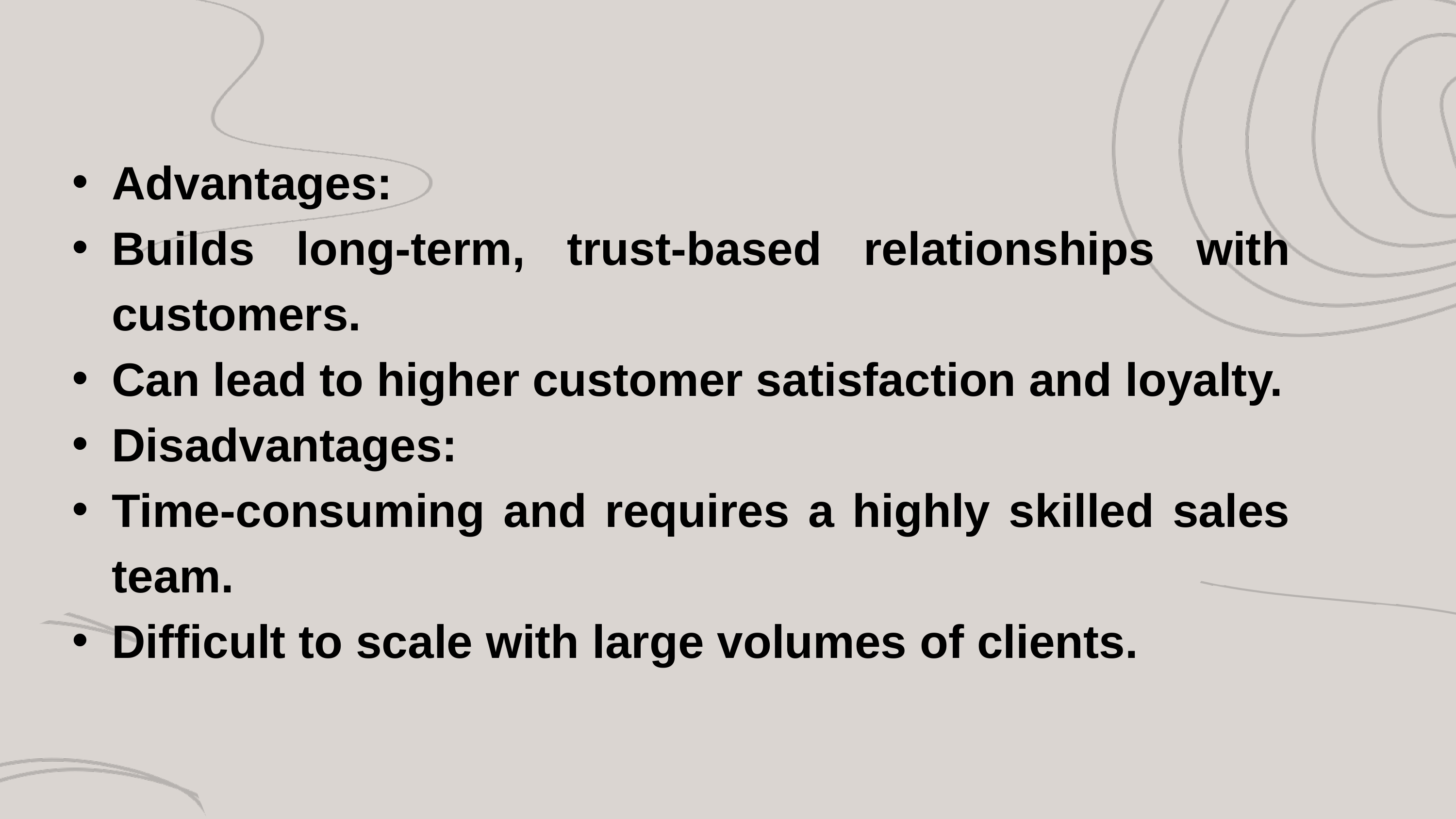

Advantages:
Builds long-term, trust-based relationships with customers.
Can lead to higher customer satisfaction and loyalty.
Disadvantages:
Time-consuming and requires a highly skilled sales team.
Difficult to scale with large volumes of clients.